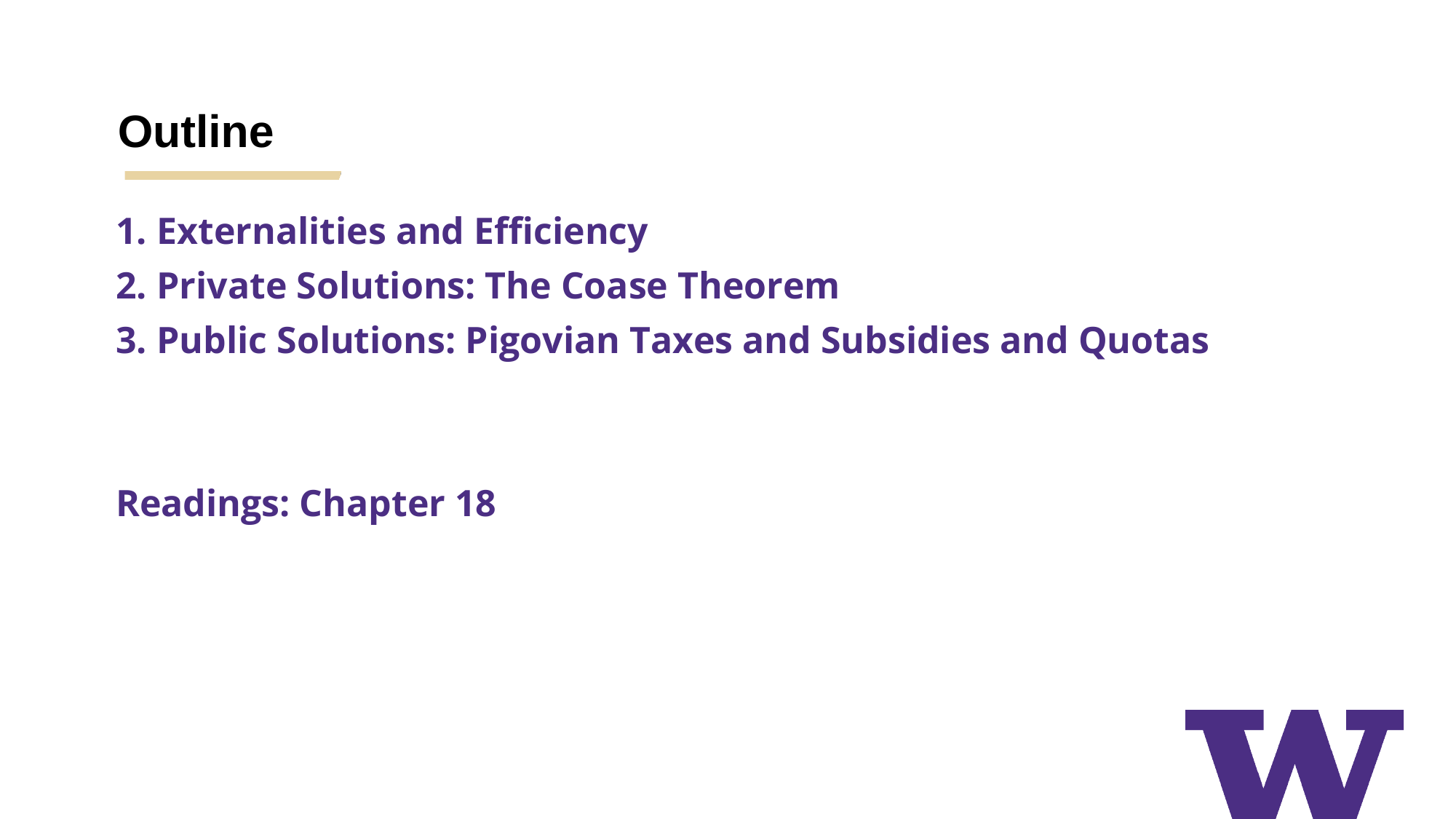

# Outline
Externalities and Efficiency
Private Solutions: The Coase Theorem
Public Solutions: Pigovian Taxes and Subsidies and Quotas

Readings: Chapter 18